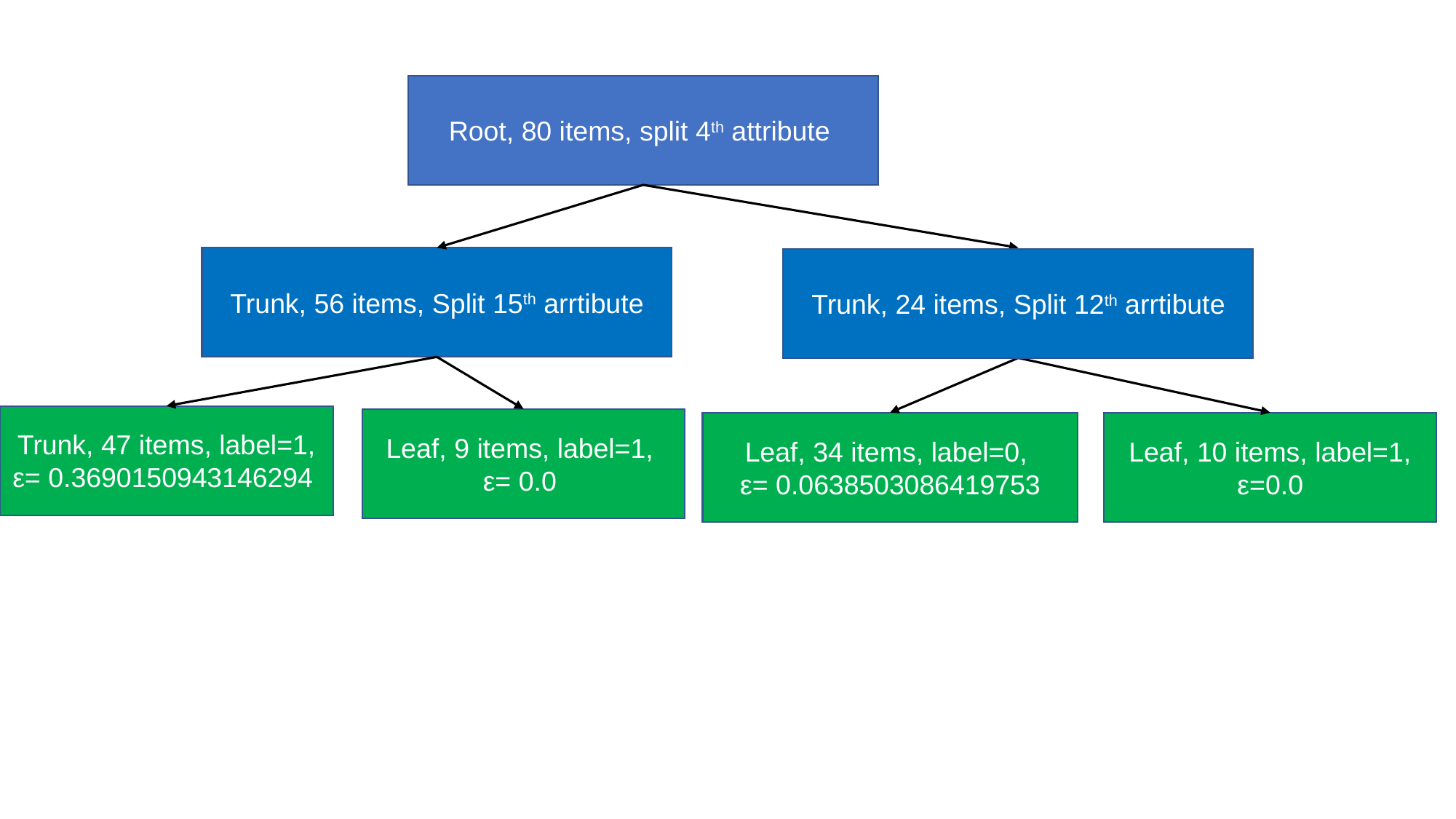

Root, 80 items, split 4th attribute
Trunk, 56 items, Split 15th arrtibute
Trunk, 24 items, Split 12th arrtibute
Trunk, 47 items, label=1, ε= 0.3690150943146294
Leaf, 9 items, label=1,
ε= 0.0
Leaf, 34 items, label=0,
ε= 0.0638503086419753
Leaf, 10 items, label=1, ε=0.0